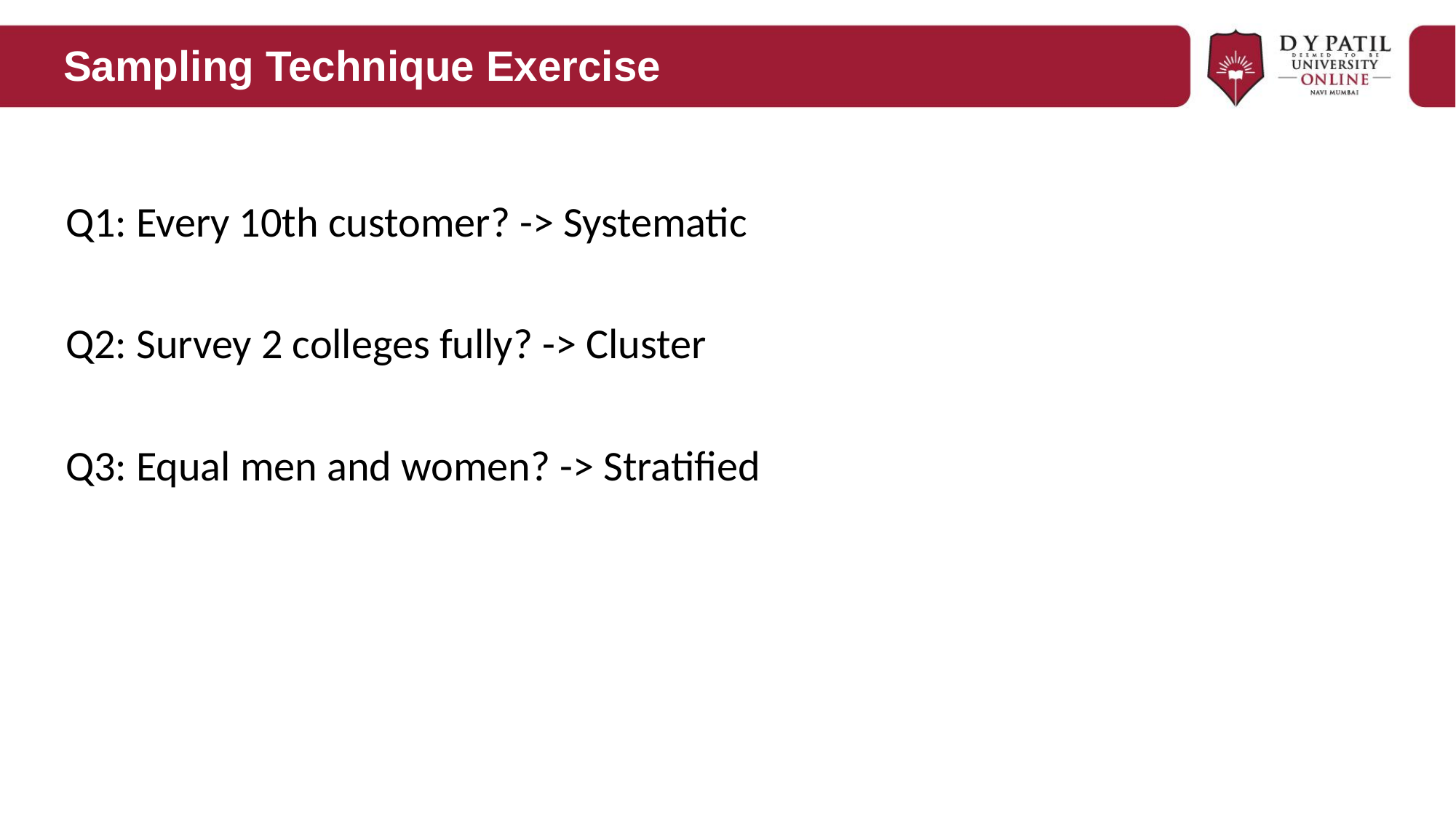

# Sampling Technique Exercise
Q1: Every 10th customer? -> Systematic

Q2: Survey 2 colleges fully? -> Cluster

Q3: Equal men and women? -> Stratified